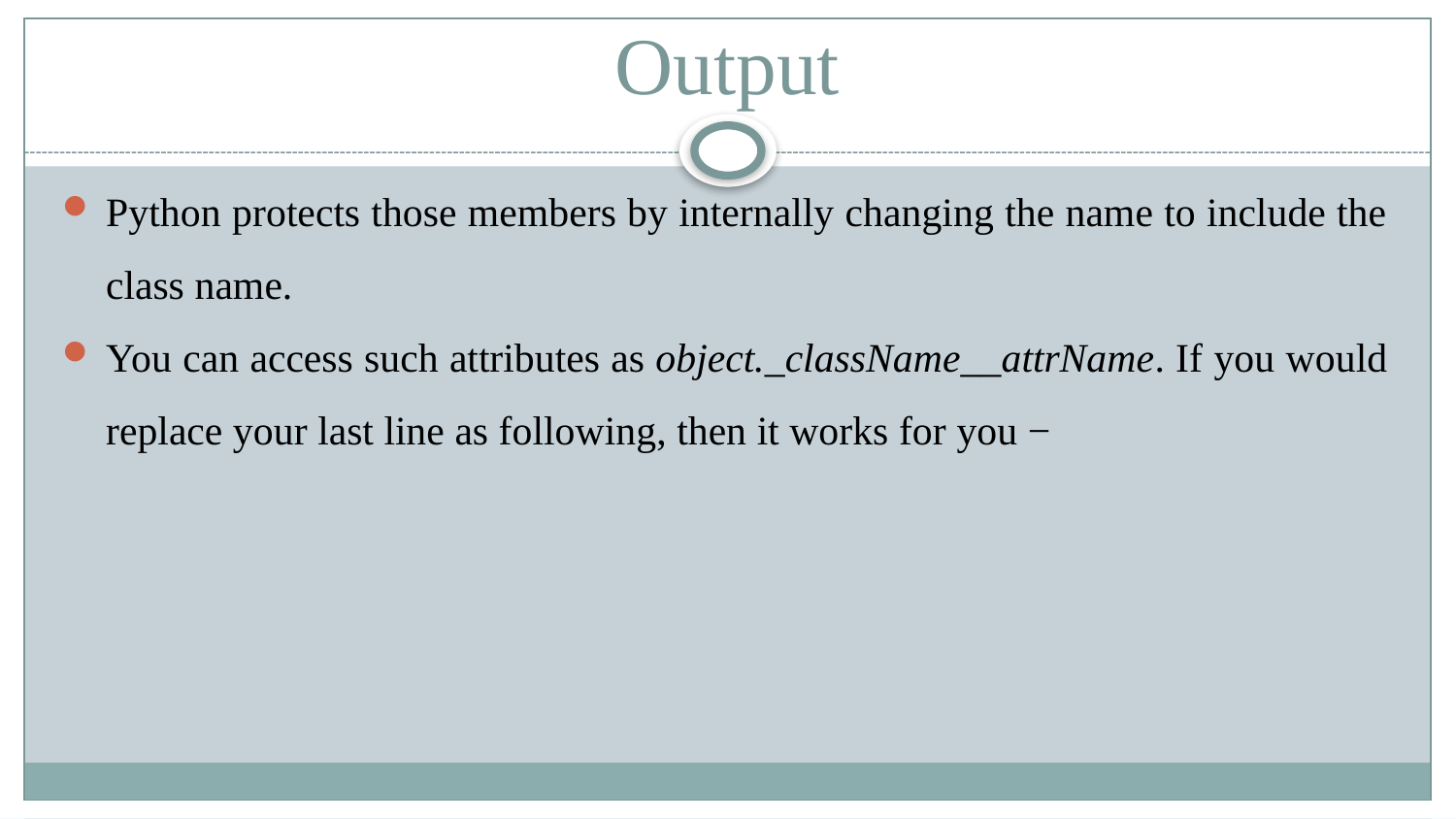

# Output
Python protects those members by internally changing the name to include the class name.
You can access such attributes as object._className__attrName. If you would replace your last line as following, then it works for you −